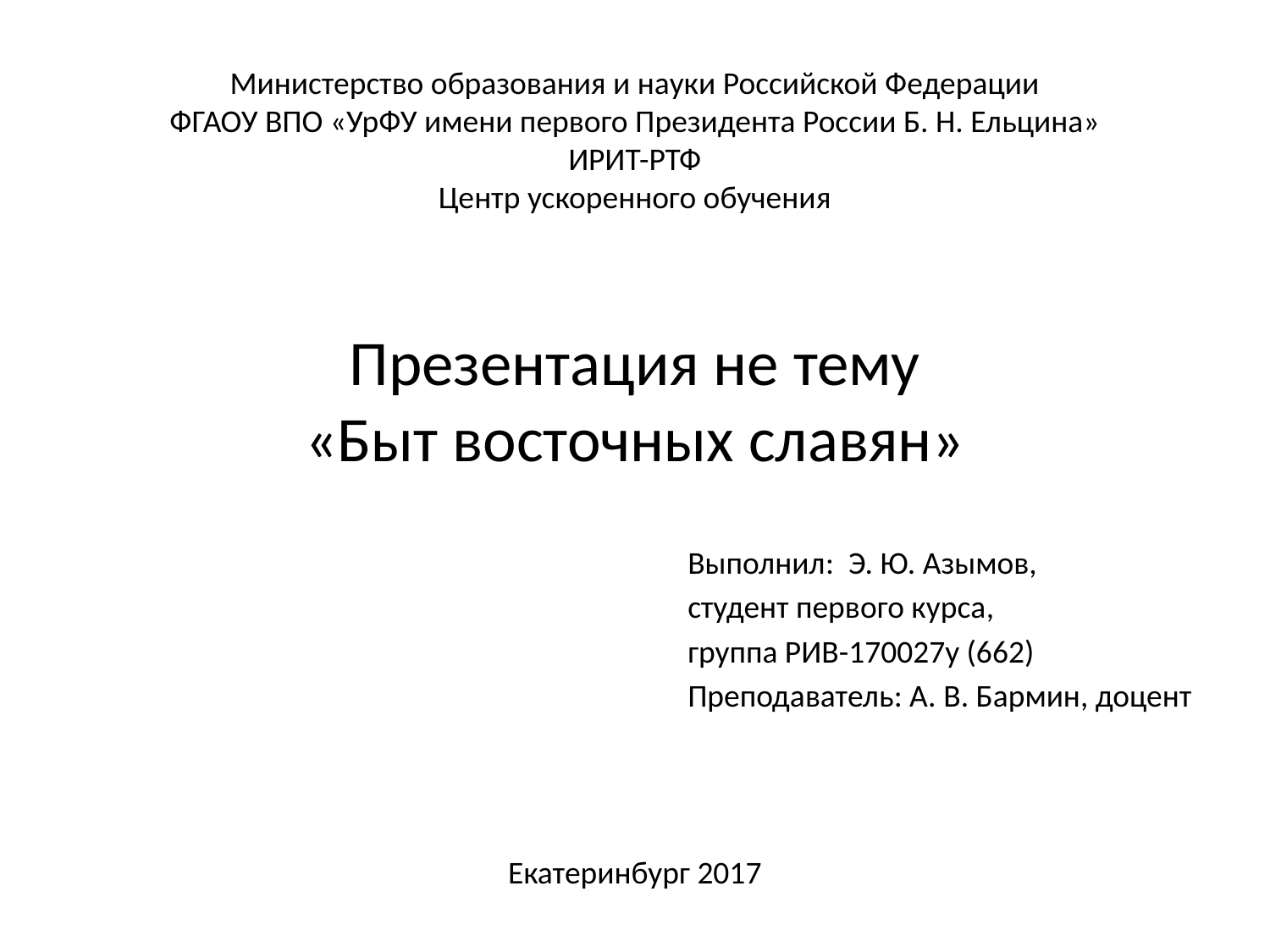

Министерство образования и науки Российской Федерации
ФГАОУ ВПО «УрФУ имени первого Президента России Б. Н. Ельцина»
ИРИТ-РТФ
Центр ускоренного обучения
# Презентация не тему «Быт восточных славян»
Выполнил:  Э. Ю. Азымов,
студент первого курса,
группа РИВ-170027у (662)
Преподаватель: А. В. Бармин, доцент
Екатеринбург 2017